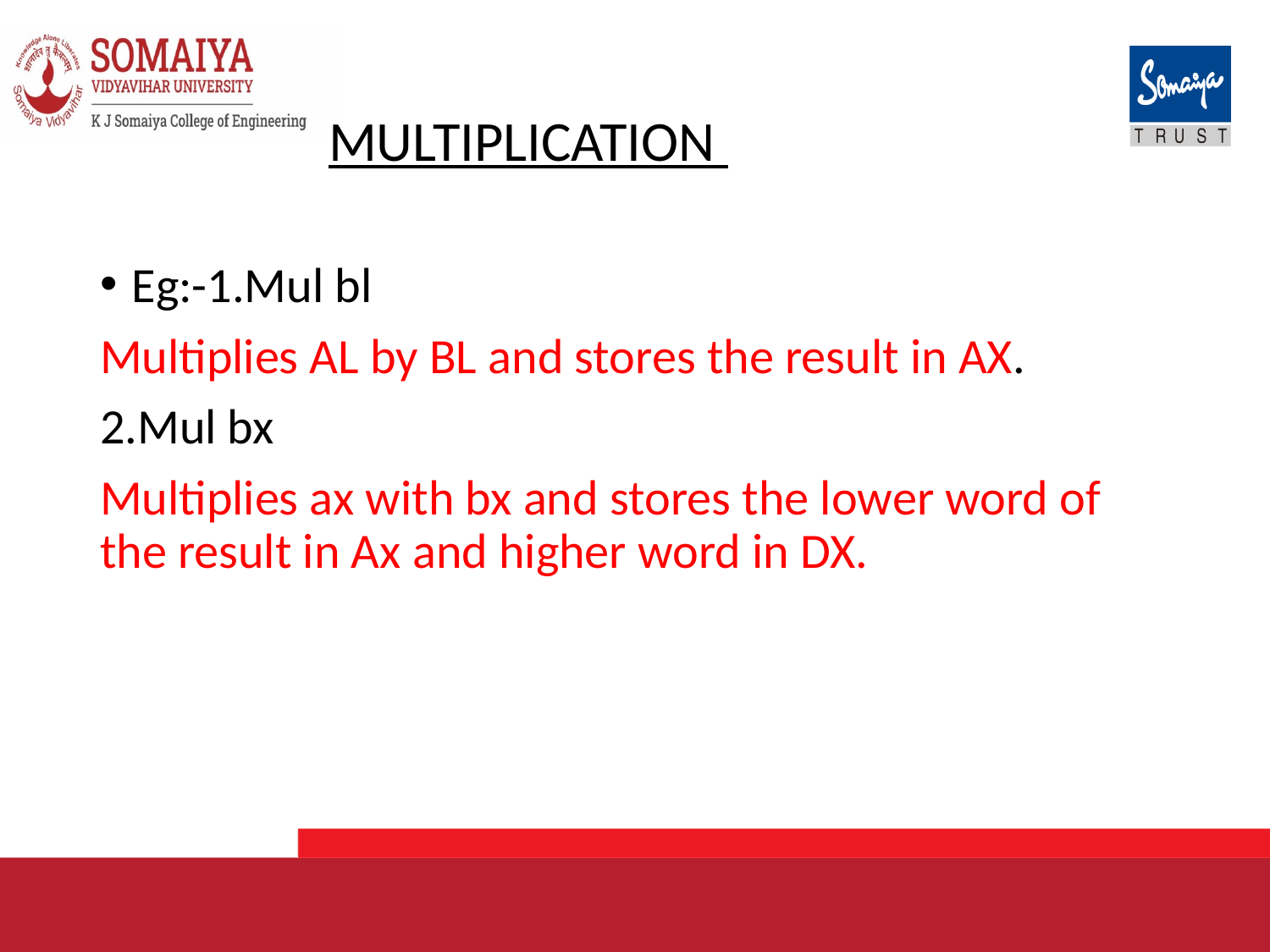

# MULTIPLICATION
Eg:-1.Mul bl
Multiplies AL by BL and stores the result in AX.
2.Mul bx
Multiplies ax with bx and stores the lower word of the result in Ax and higher word in DX.